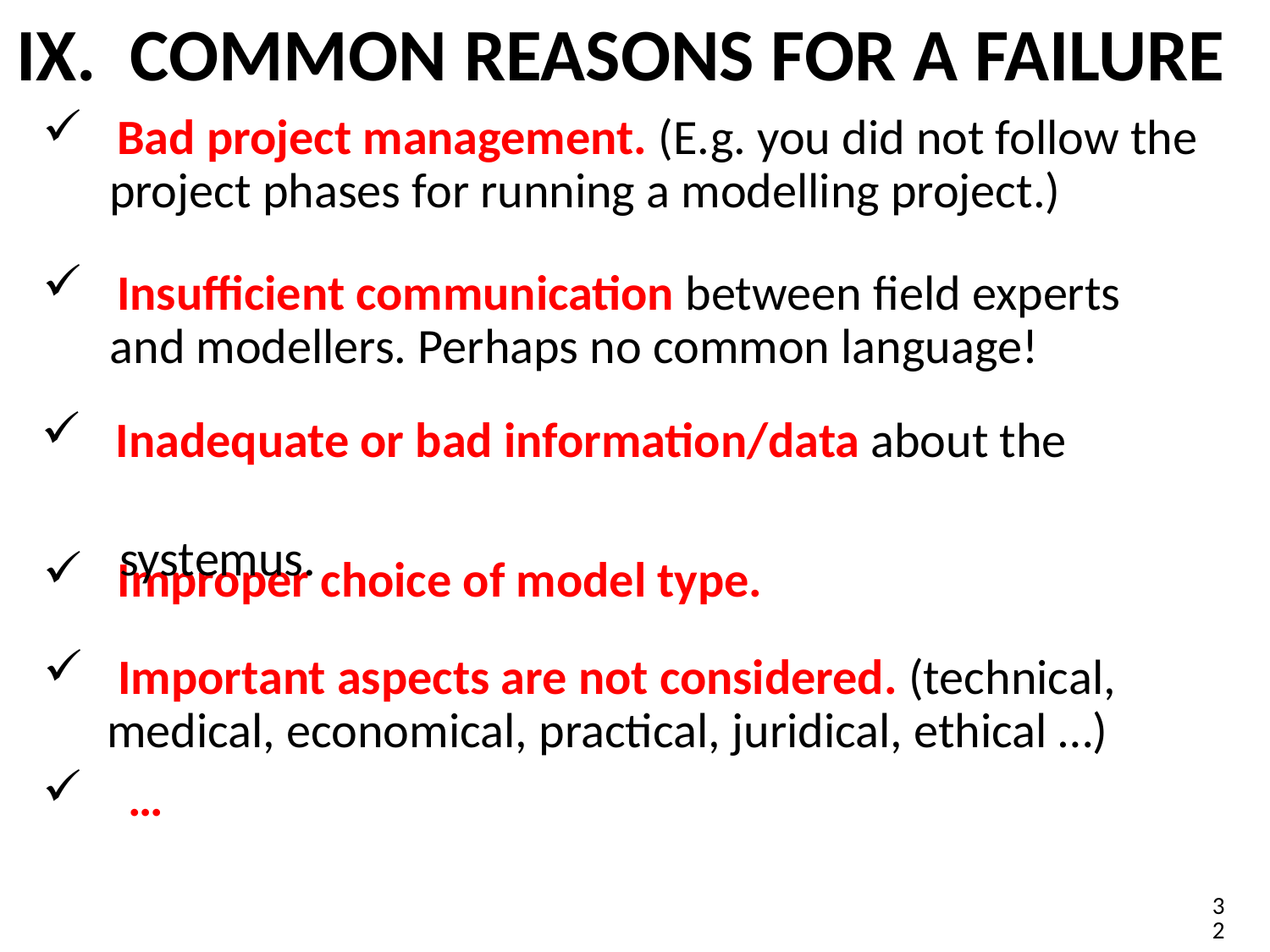

IX.  COMMON REASONS FOR A FAILURE
 Bad project management. (E.g. you did not follow the
      project phases for running a modelling project.)
 Insufficient communication between field experts
      and modellers. Perhaps no common language!
 Inadequate or bad information/data about the
       systemus.
 Improper choice of model type.
 Important aspects are not considered. (technical, medical, economical, practical, juridical, ethical …)
  …
32